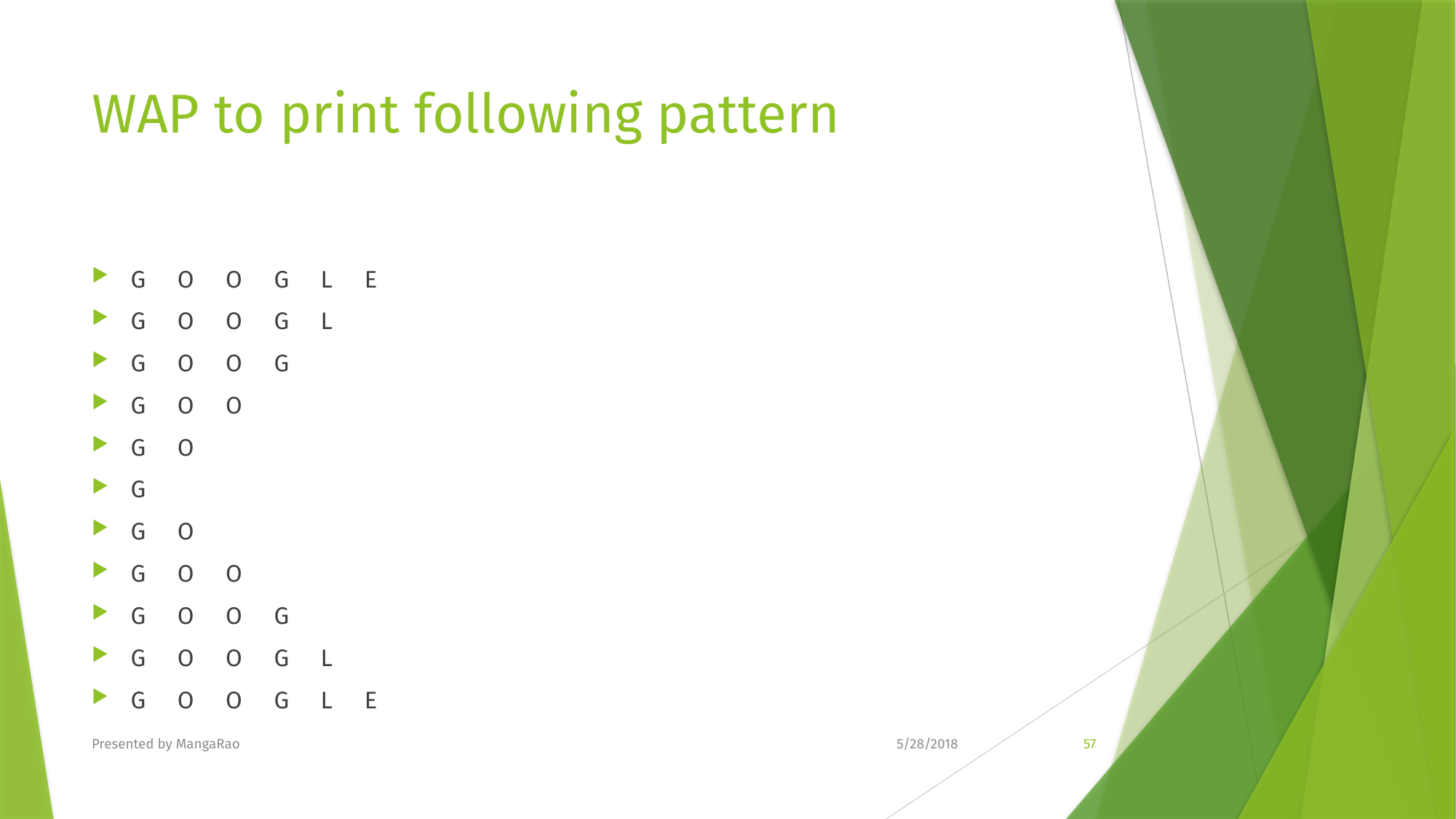

# WAP to print following pattern
G     O     O     G     L     E
G     O     O     G     L
G     O     O     G
G     O     O
G     O
G
G     O
G     O     O
G     O     O     G
G     O     O     G     L
G     O     O     G     L     E
Presented by MangaRao
5/28/2018
57